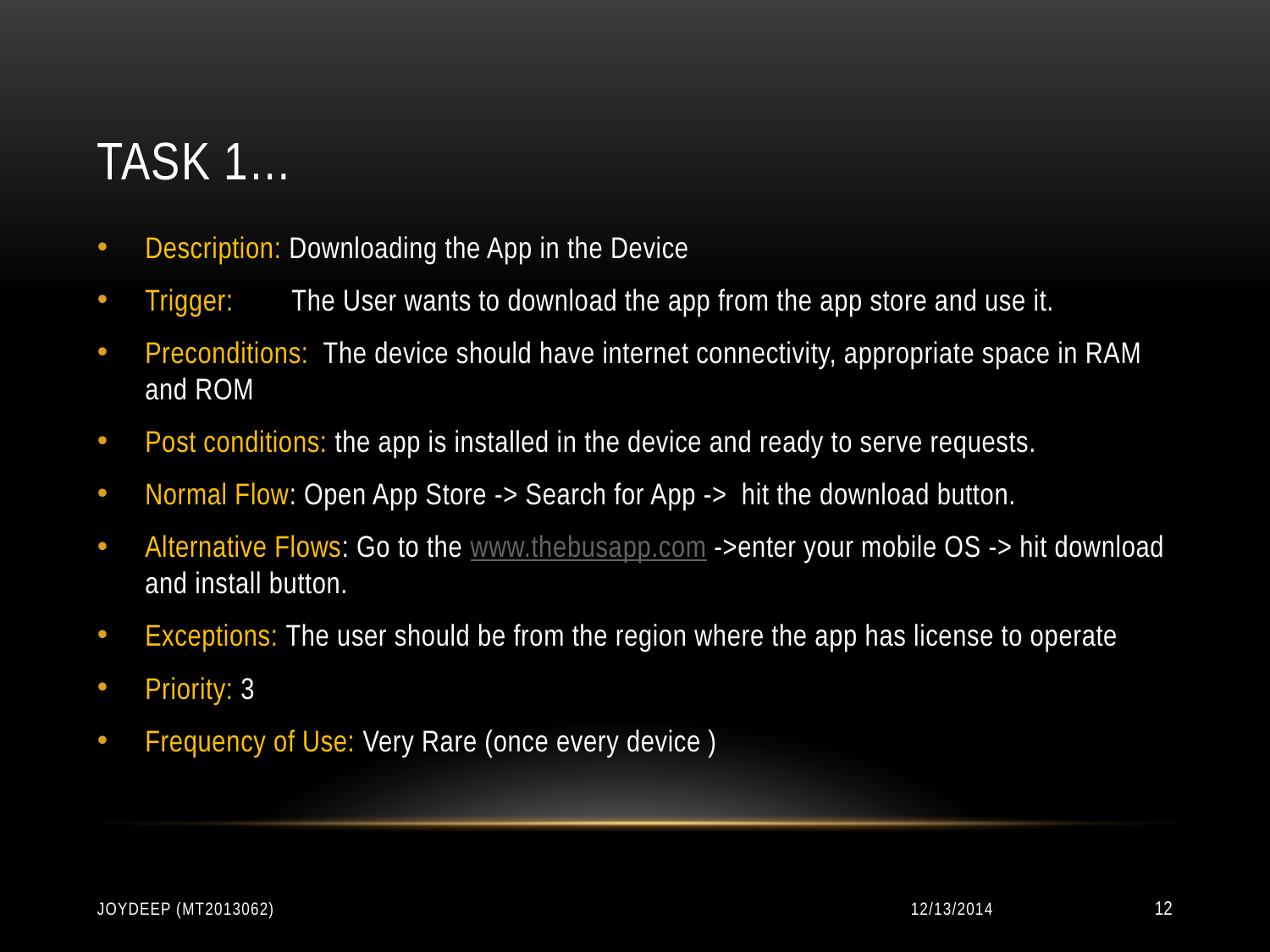

# Task 1…
Description: Downloading the App in the Device
Trigger:        The User wants to download the app from the app store and use it.
Preconditions:  The device should have internet connectivity, appropriate space in RAM and ROM
Post conditions: the app is installed in the device and ready to serve requests.
Normal Flow: Open App Store -> Search for App ->  hit the download button.
Alternative Flows: Go to the www.thebusapp.com ->enter your mobile OS -> hit download and install button.
Exceptions: The user should be from the region where the app has license to operate
Priority: 3
Frequency of Use: Very Rare (once every device )
Joydeep (MT2013062)
12/13/2014
12